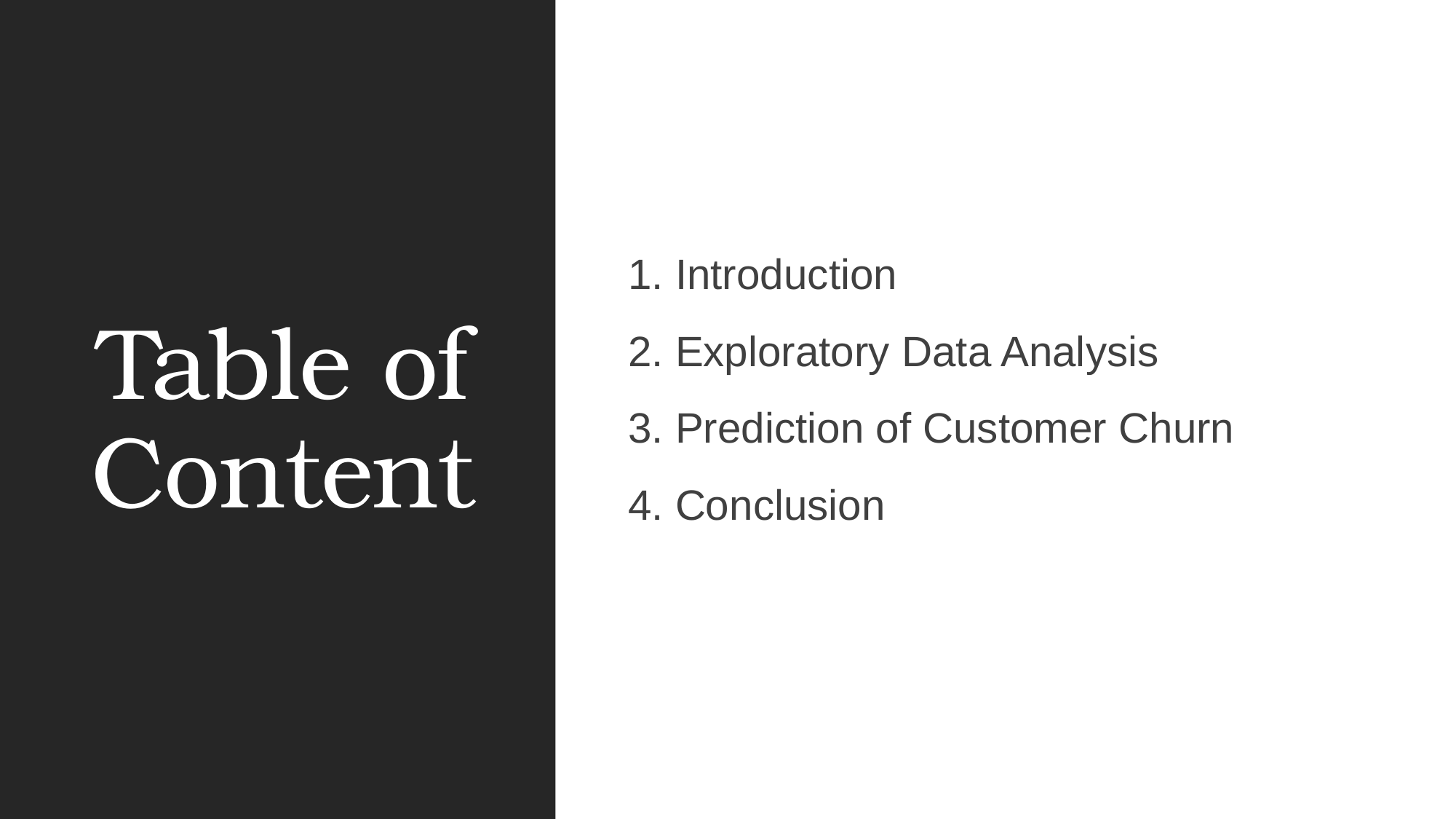

1. Introduction
2. Exploratory Data Analysis
3. Prediction of Customer Churn
4. Conclusion

# Table of Content